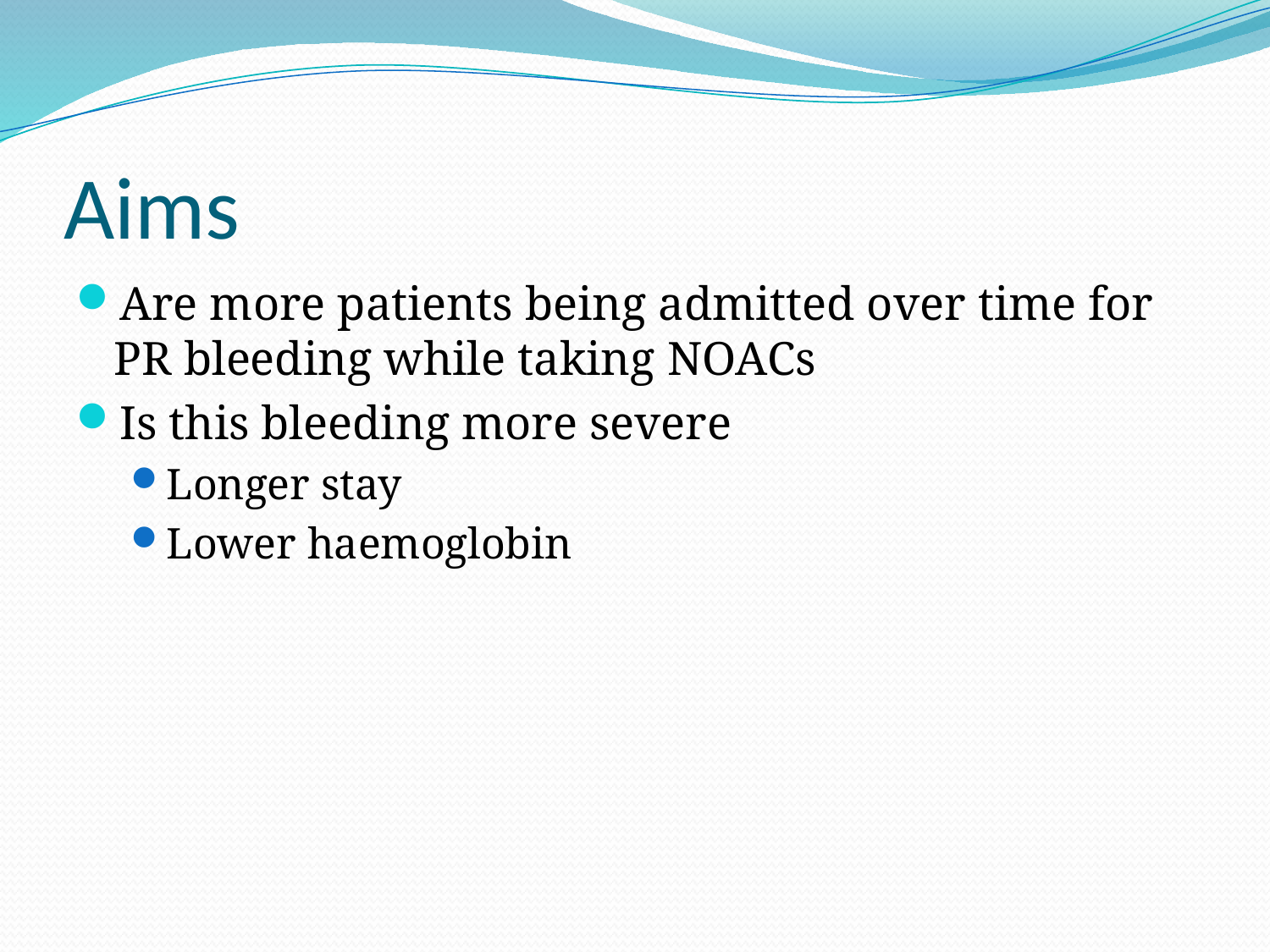

Aims
Are more patients being admitted over time for PR bleeding while taking NOACs
Is this bleeding more severe
Longer stay
Lower haemoglobin